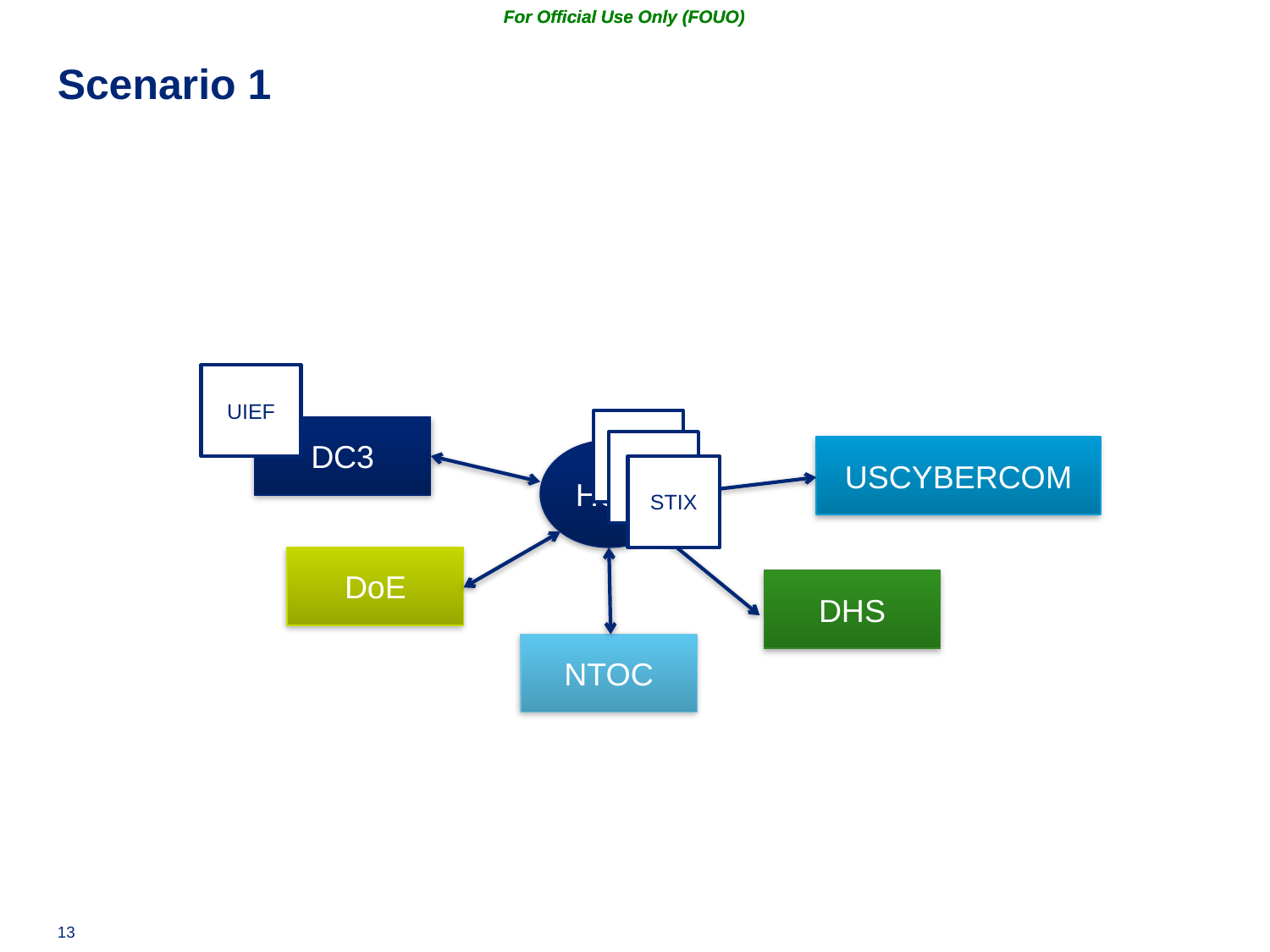

# Scenario 1
UIEF
STIX
DC3
STIX
USCYBERCOM
HUB
STIX
DoE
DHS
NTOC